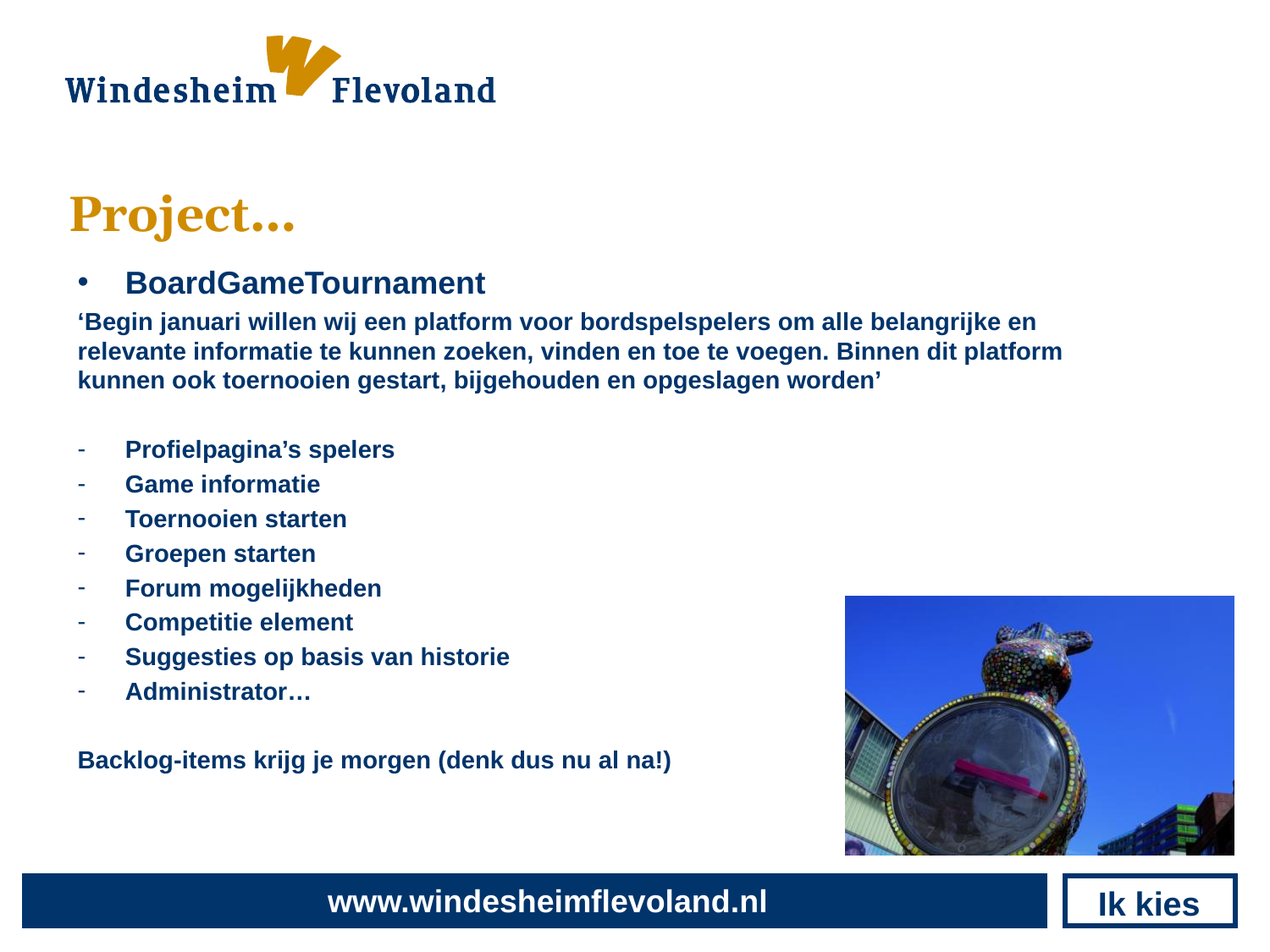

# Project…
BoardGameTournament
‘Begin januari willen wij een platform voor bordspelspelers om alle belangrijke en relevante informatie te kunnen zoeken, vinden en toe te voegen. Binnen dit platform kunnen ook toernooien gestart, bijgehouden en opgeslagen worden’

Profielpagina’s spelers
Game informatie
Toernooien starten
Groepen starten
Forum mogelijkheden
Competitie element
Suggesties op basis van historie
Administrator…

Backlog-items krijg je morgen (denk dus nu al na!)